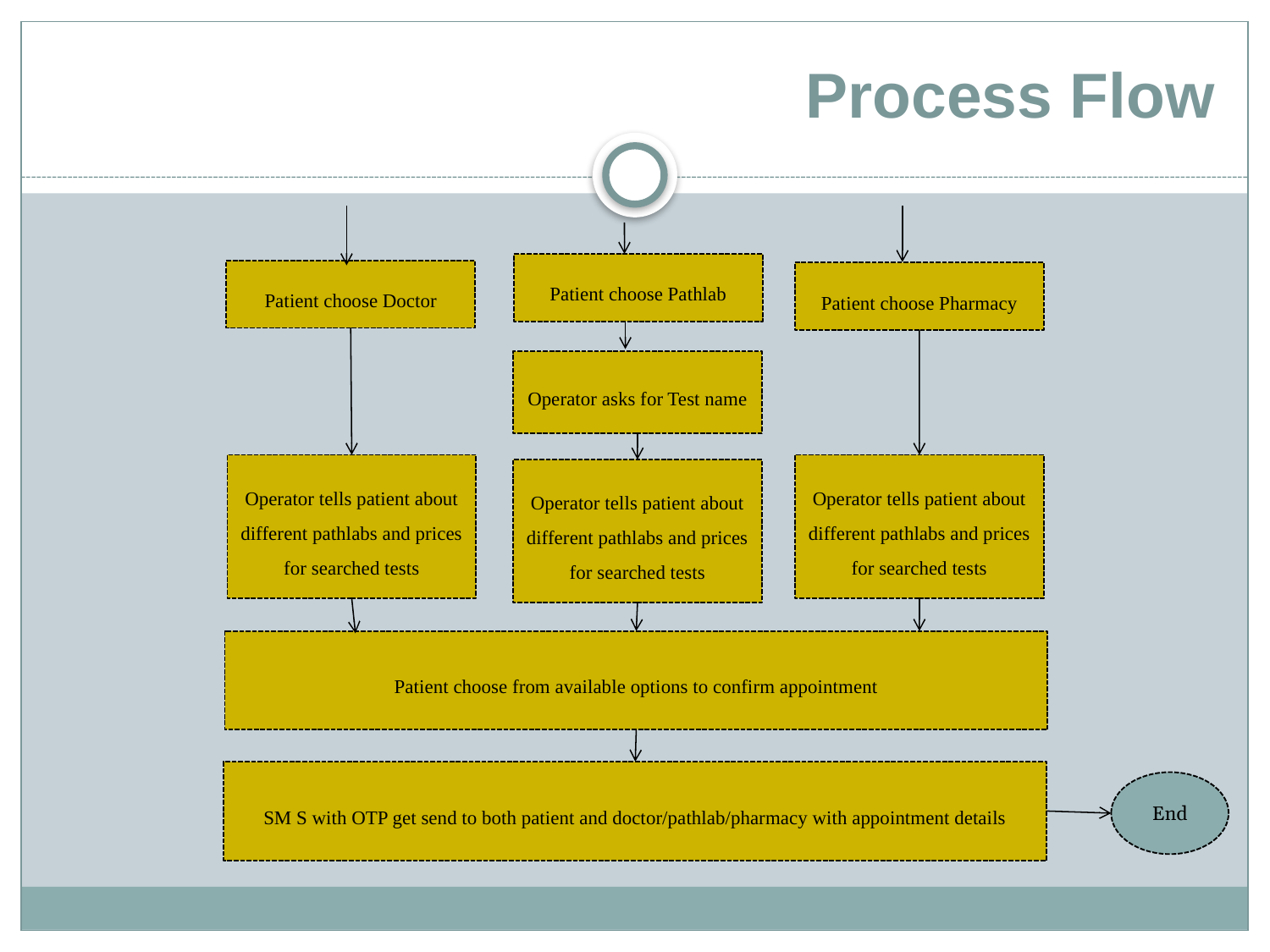

# Process Flow
Patient choose Pathlab
Patient choose Doctor
Patient choose Pharmacy
Operator asks for Test name
Operator tells patient about different pathlabs and prices for searched tests
Operator tells patient about different pathlabs and prices for searched tests
Operator tells patient about different pathlabs and prices for searched tests
Patient choose from available options to confirm appointment
SM S with OTP get send to both patient and doctor/pathlab/pharmacy with appointment details
End